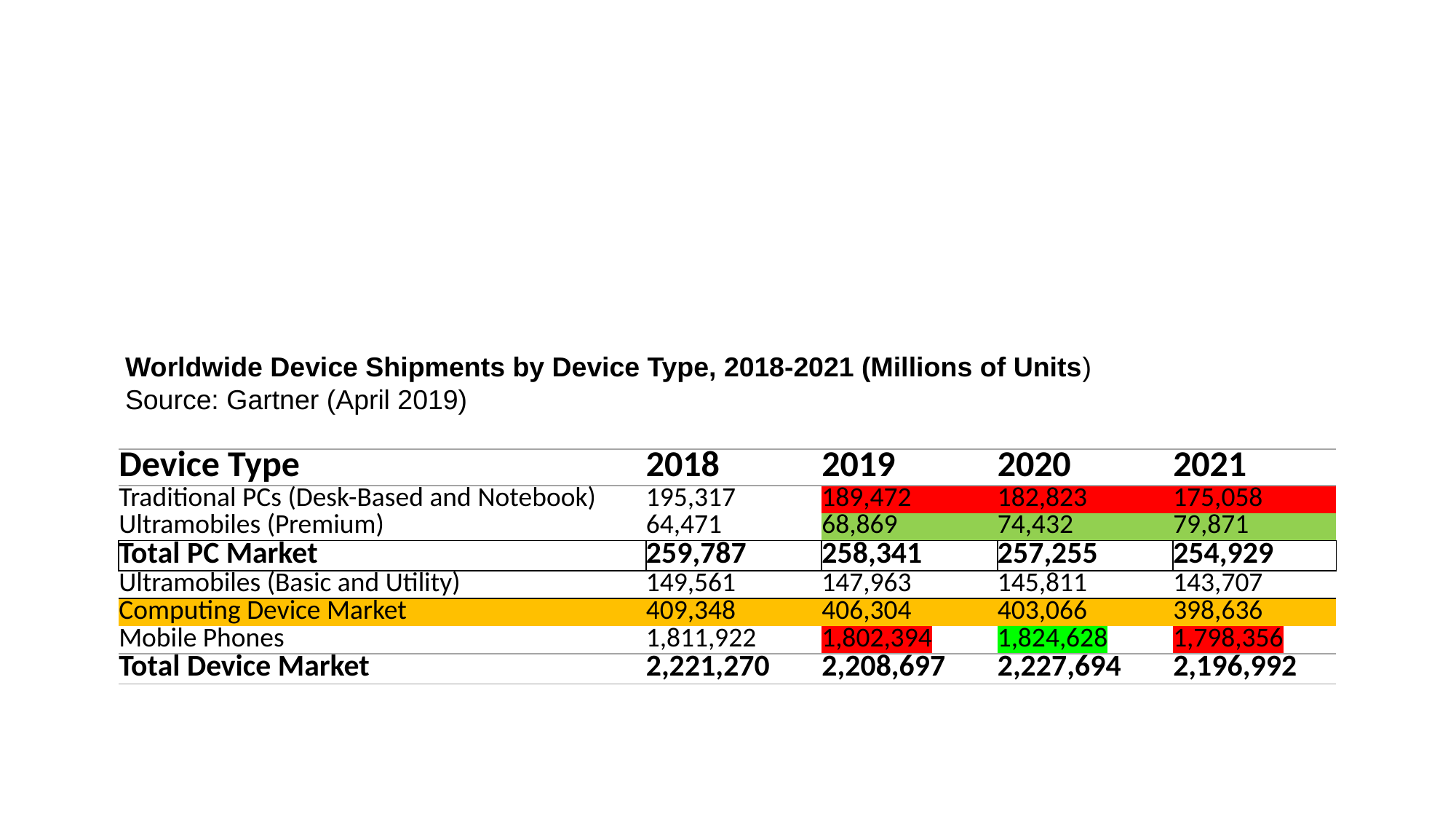

#
Worldwide Device Shipments by Device Type, 2018-2021 (Millions of Units)
Source: Gartner (April 2019)
| Device Type | 2018 | 2019 | 2020 | 2021 |
| --- | --- | --- | --- | --- |
| Traditional PCs (Desk-Based and Notebook) | 195,317 | 189,472 | 182,823 | 175,058 |
| Ultramobiles (Premium) | 64,471 | 68,869 | 74,432 | 79,871 |
| Total PC Market | 259,787 | 258,341 | 257,255 | 254,929 |
| Ultramobiles (Basic and Utility) | 149,561 | 147,963 | 145,811 | 143,707 |
| Computing Device Market | 409,348 | 406,304 | 403,066 | 398,636 |
| Mobile Phones | 1,811,922 | 1,802,394 | 1,824,628 | 1,798,356 |
| Total Device Market | 2,221,270 | 2,208,697 | 2,227,694 | 2,196,992 |